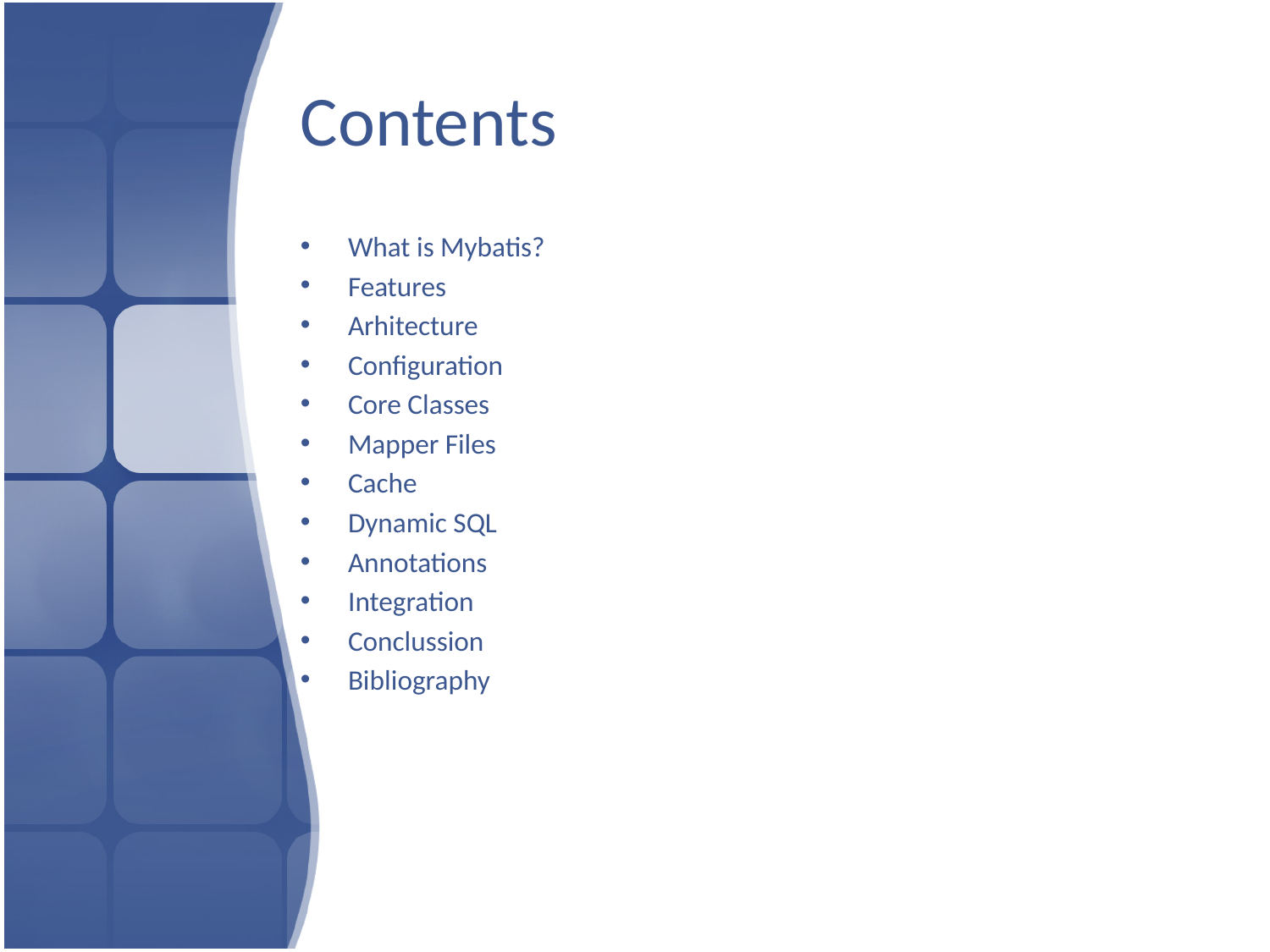

# Contents
What is Mybatis?
Features
Arhitecture
Configuration
Core Classes
Mapper Files
Cache
Dynamic SQL
Annotations
Integration
Conclussion
Bibliography